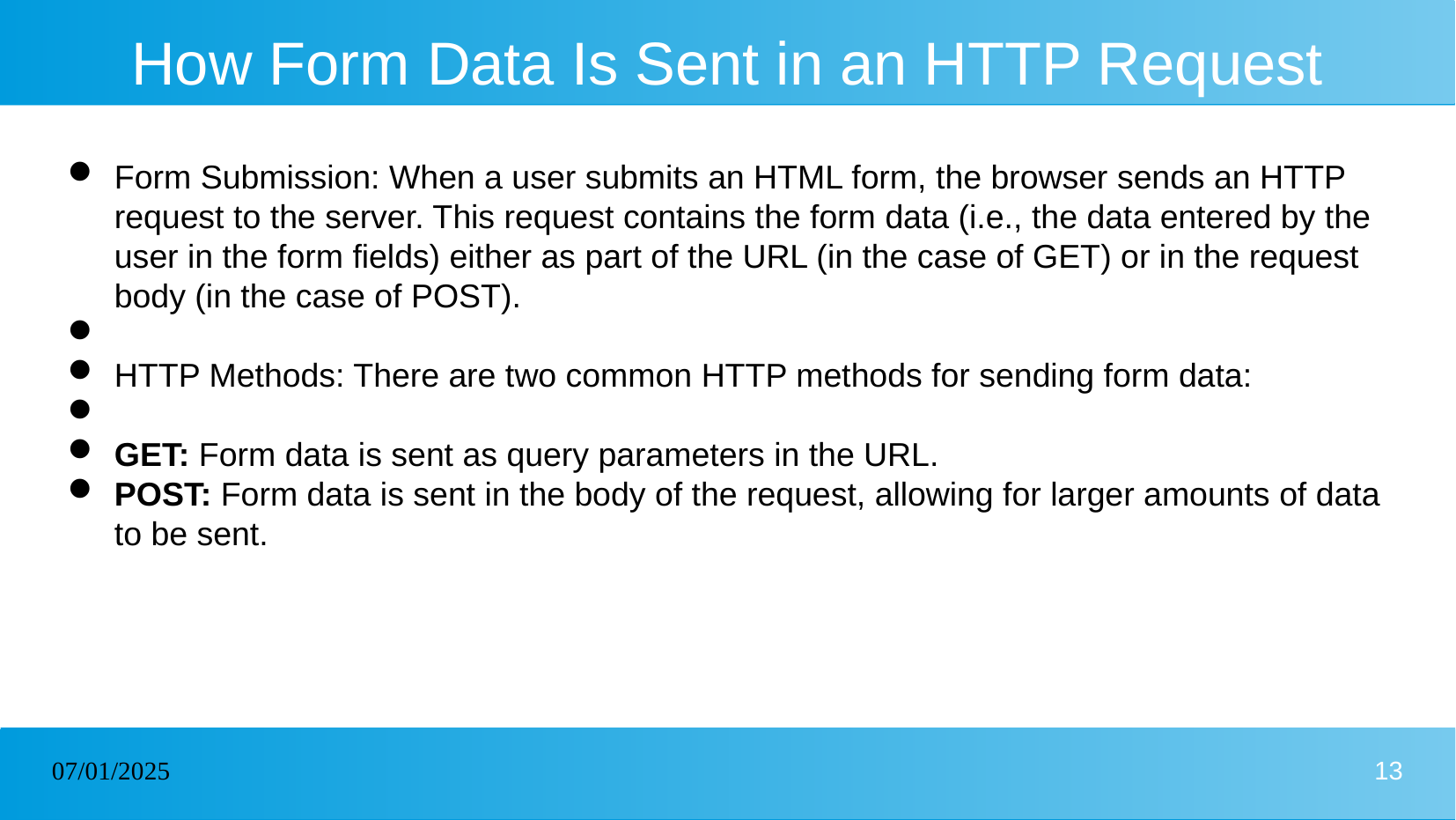

# How Form Data Is Sent in an HTTP Request
Form Submission: When a user submits an HTML form, the browser sends an HTTP request to the server. This request contains the form data (i.e., the data entered by the user in the form fields) either as part of the URL (in the case of GET) or in the request body (in the case of POST).

HTTP Methods: There are two common HTTP methods for sending form data:

GET: Form data is sent as query parameters in the URL.
POST: Form data is sent in the body of the request, allowing for larger amounts of data to be sent.
07/01/2025
13